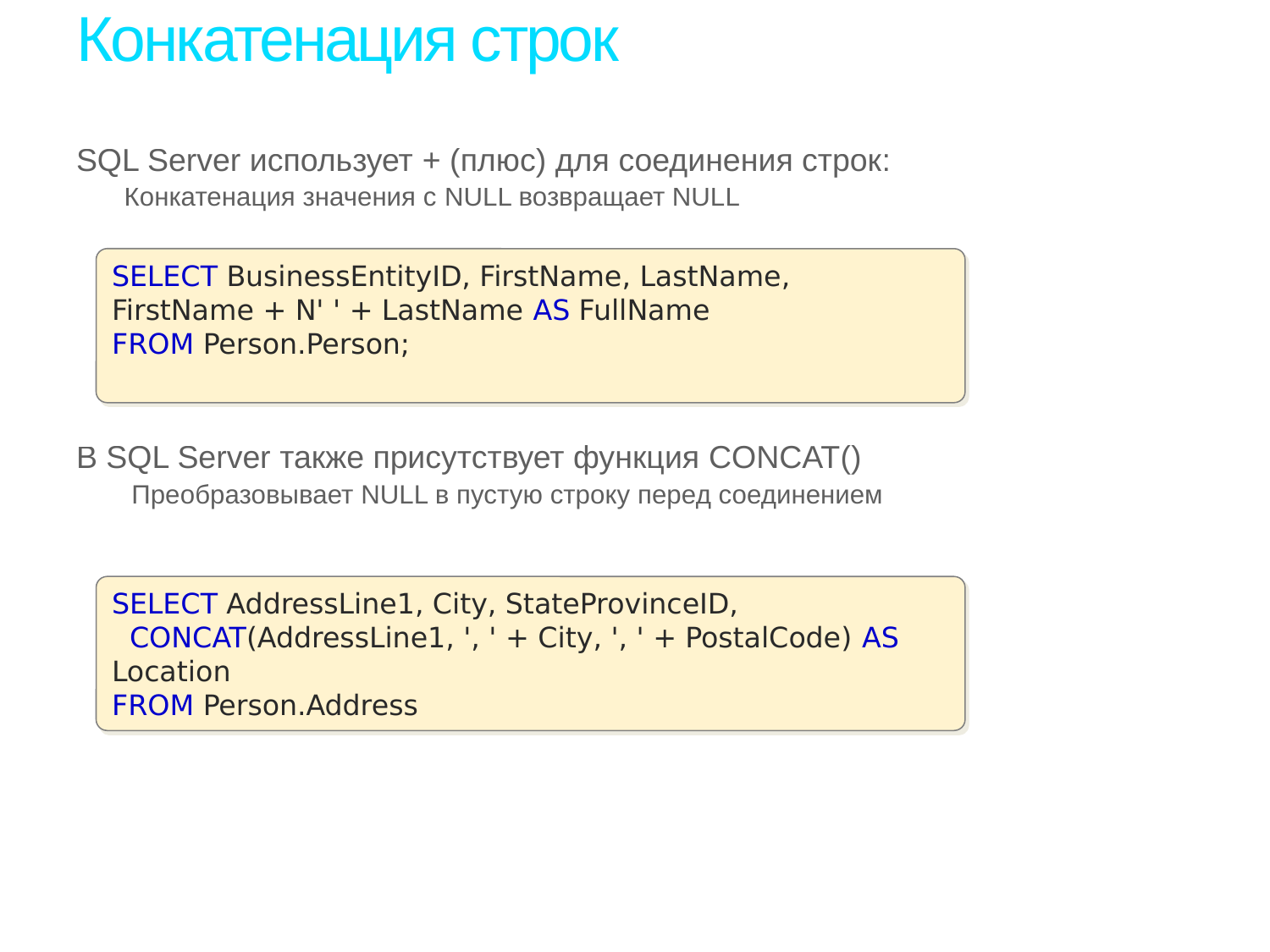

# Конкатенация строк
SQL Server использует + (плюс) для соединения строк:
Конкатенация значения с NULL возвращает NULL

В SQL Server также присутствует функция CONCAT()
 Преобразовывает NULL в пустую строку перед соединением
SELECT BusinessEntityID, FirstName, LastName,
FirstName + N' ' + LastName AS FullName
FROM Person.Person;

SELECT AddressLine1, City, StateProvinceID,
  CONCAT(AddressLine1, ', ' + City, ', ' + PostalCode) AS Location
FROM Person.Address